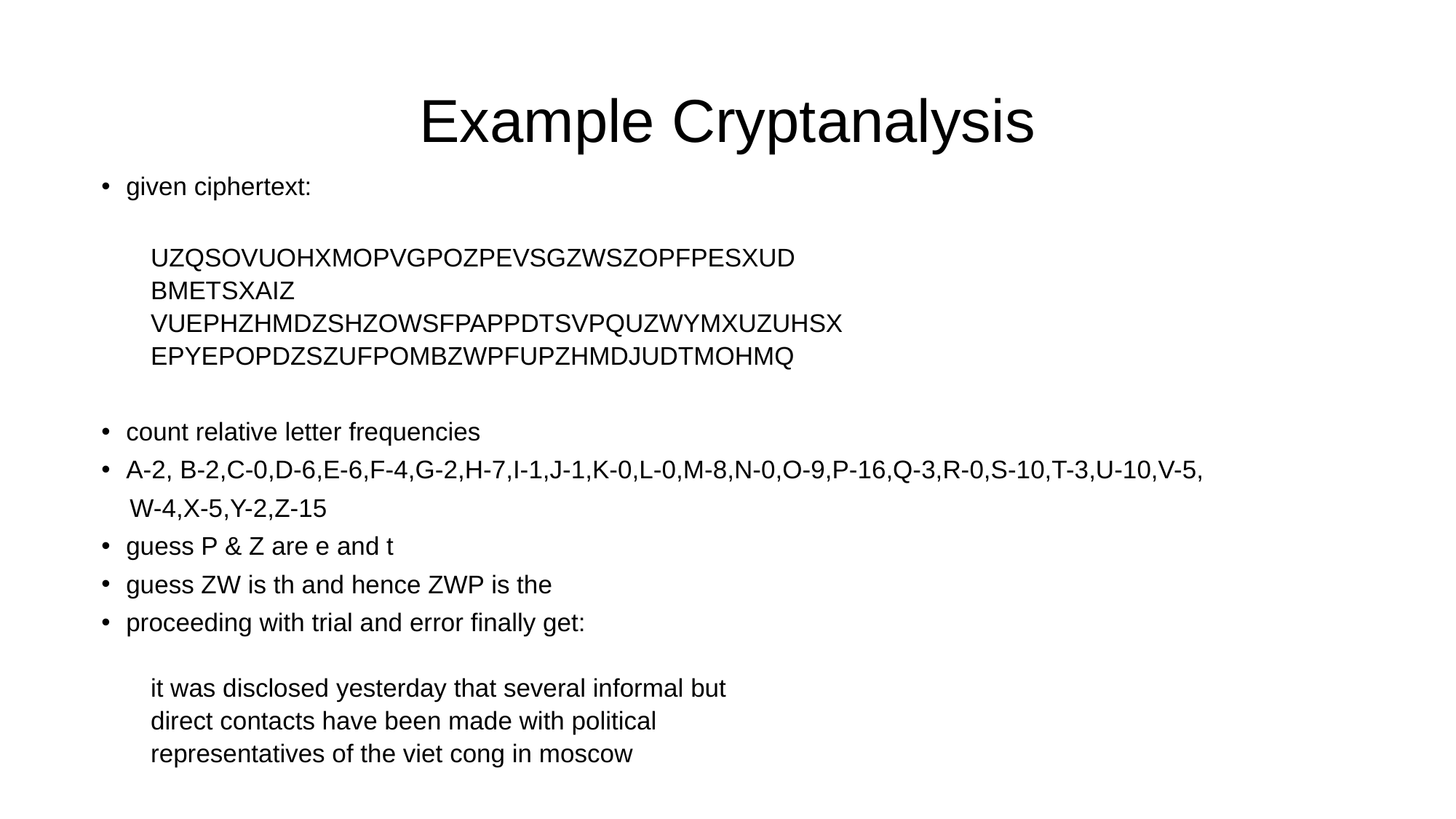

# Example Cryptanalysis
given ciphertext:

UZQSOVUOHXMOPVGPOZPEVSGZWSZOPFPESXUD
BMETSXAIZ
VUEPHZHMDZSHZOWSFPAPPDTSVPQUZWYMXUZUHSX
EPYEPOPDZSZUFPOMBZWPFUPZHMDJUDTMOHMQ

count relative letter frequencies
A-2, B-2,C-0,D-6,E-6,F-4,G-2,H-7,I-1,J-1,K-0,L-0,M-8,N-0,O-9,P-16,Q-3,R-0,S-10,T-3,U-10,V-5,
    W-4,X-5,Y-2,Z-15
guess P & Z are e and t
guess ZW is th and hence ZWP is the
proceeding with trial and error finally get:

it was disclosed yesterday that several informal but
direct contacts have been made with political
representatives of the viet cong in moscow